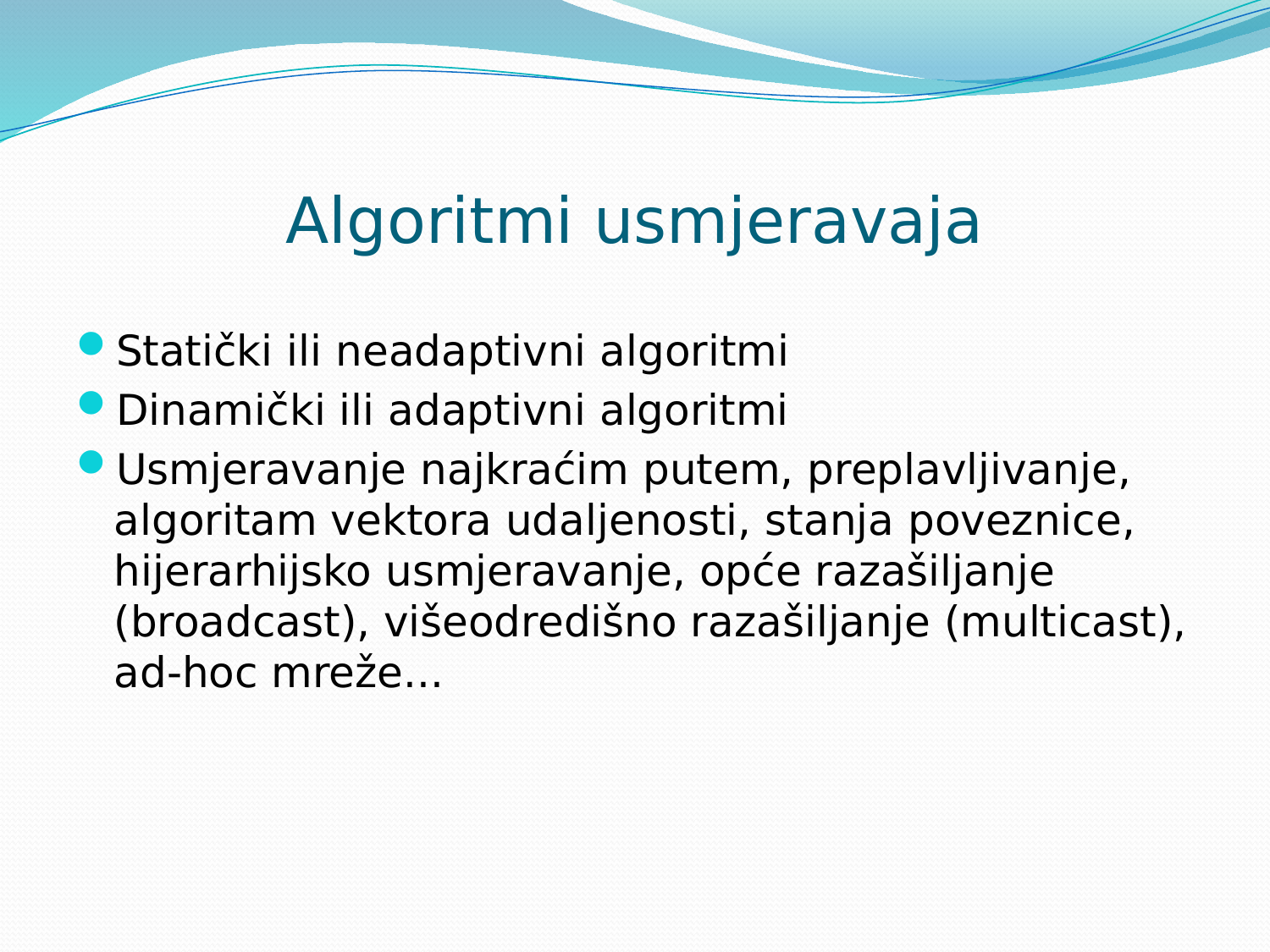

# Algoritmi usmjeravaja
Statički ili neadaptivni algoritmi
Dinamički ili adaptivni algoritmi
Usmjeravanje najkraćim putem, preplavljivanje, algoritam vektora udaljenosti, stanja poveznice, hijerarhijsko usmjeravanje, opće razašiljanje (broadcast), višeodredišno razašiljanje (multicast), ad-hoc mreže...